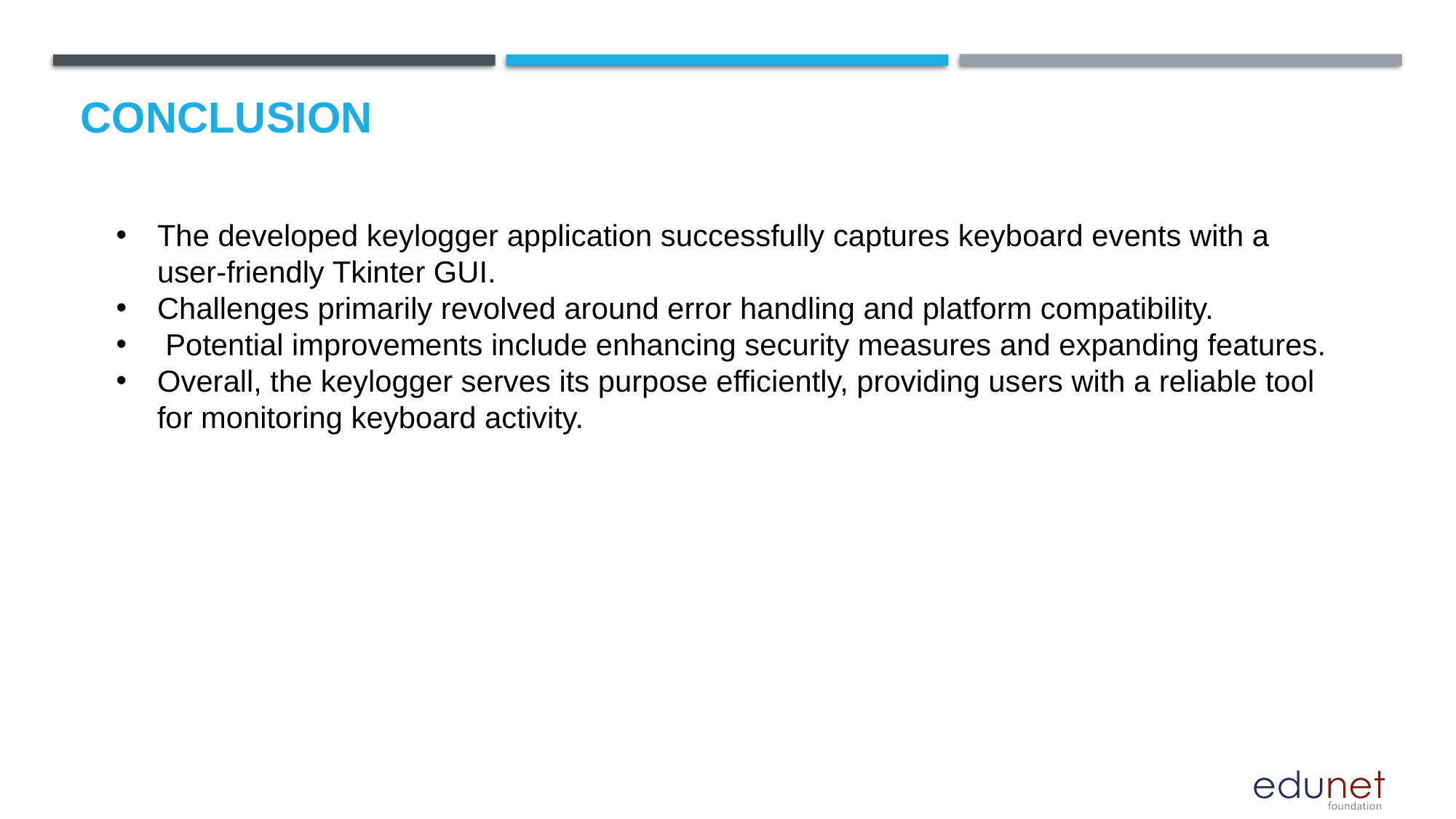

# Conclusion
The developed keylogger application successfully captures keyboard events with a user-friendly Tkinter GUI.
Challenges primarily revolved around error handling and platform compatibility.
 Potential improvements include enhancing security measures and expanding features.
Overall, the keylogger serves its purpose efficiently, providing users with a reliable tool for monitoring keyboard activity.